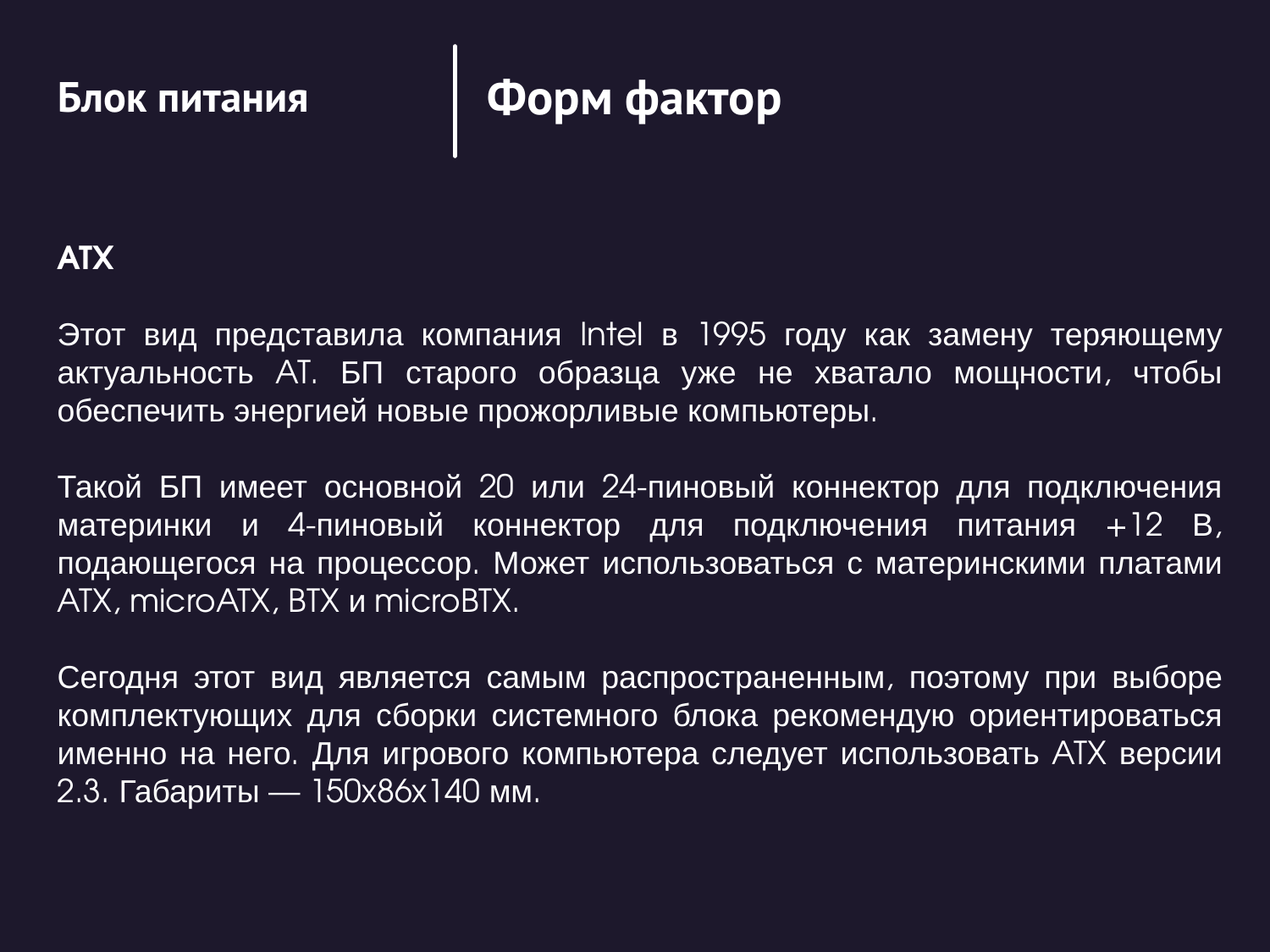

Форм фактор
Блок питания
ATX

Этот вид представила компания Intel в 1995 году как замену теряющему актуальность AT. БП старого образца уже не хватало мощности, чтобы обеспечить энергией новые прожорливые компьютеры.

Такой БП имеет основной 20 или 24-пиновый коннектор для подключения материнки и 4-пиновый коннектор для подключения питания +12 В, подающегося на процессор. Может использоваться с материнскими платами ATX, microATX, BTX и microBTX.

Сегодня этот вид является самым распространенным, поэтому при выборе комплектующих для сборки системного блока рекомендую ориентироваться именно на него. Для игрового компьютера следует использовать ATX версии 2.3. Габариты — 150x86x140 мм.